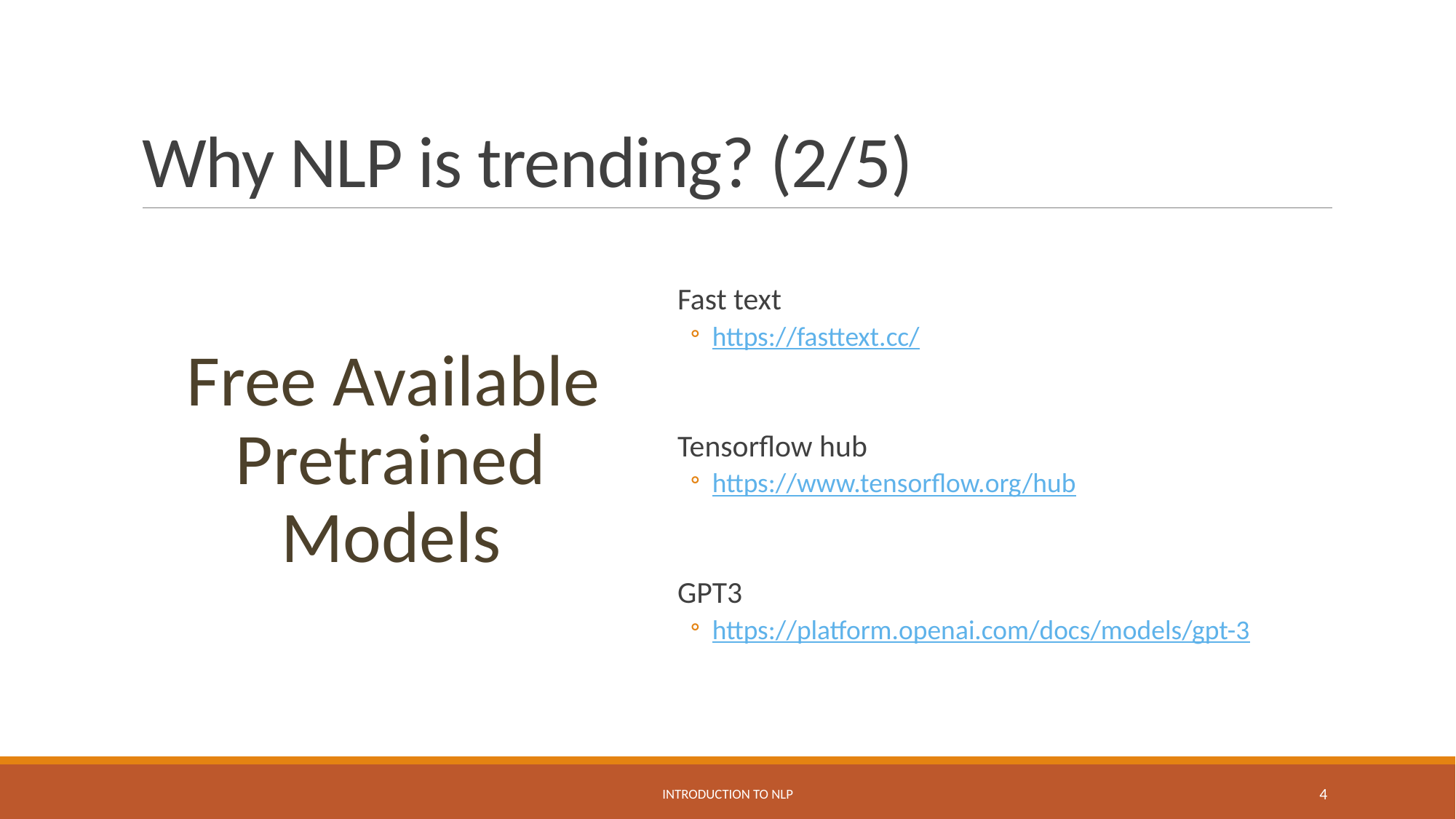

# Why NLP is trending? (2/5)
Free Available Pretrained Models

Fast text
https://fasttext.cc/

Tensorflow hub
https://www.tensorflow.org/hub

GPT3
https://platform.openai.com/docs/models/gpt-3
Introduction to NLP
4